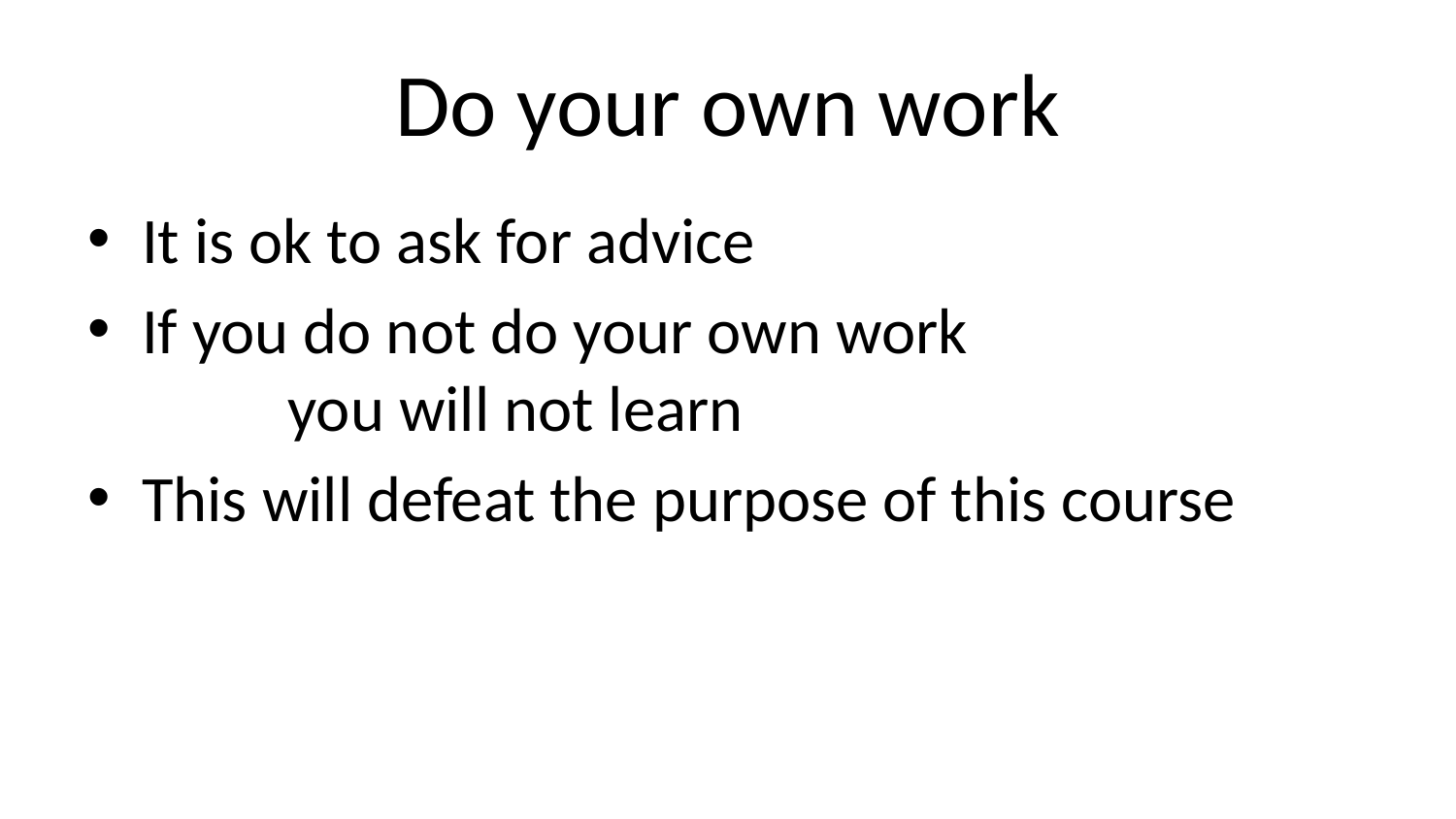

# Do your own work
It is ok to ask for advice
If you do not do your own work
	you will not learn
This will defeat the purpose of this course